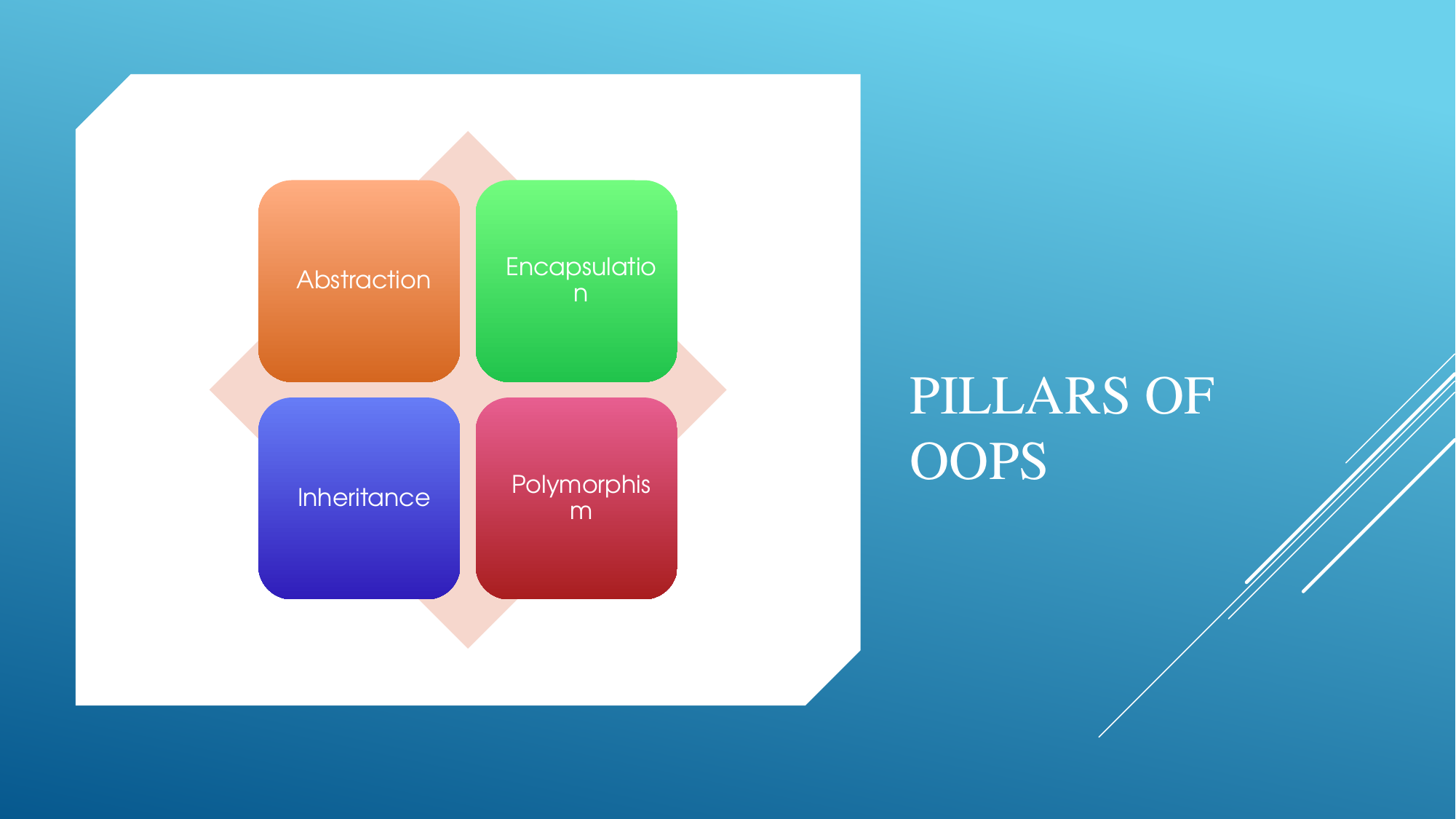

# Pillars of oops
Abstraction
Encapsulation
Inheritance
Polymorphism